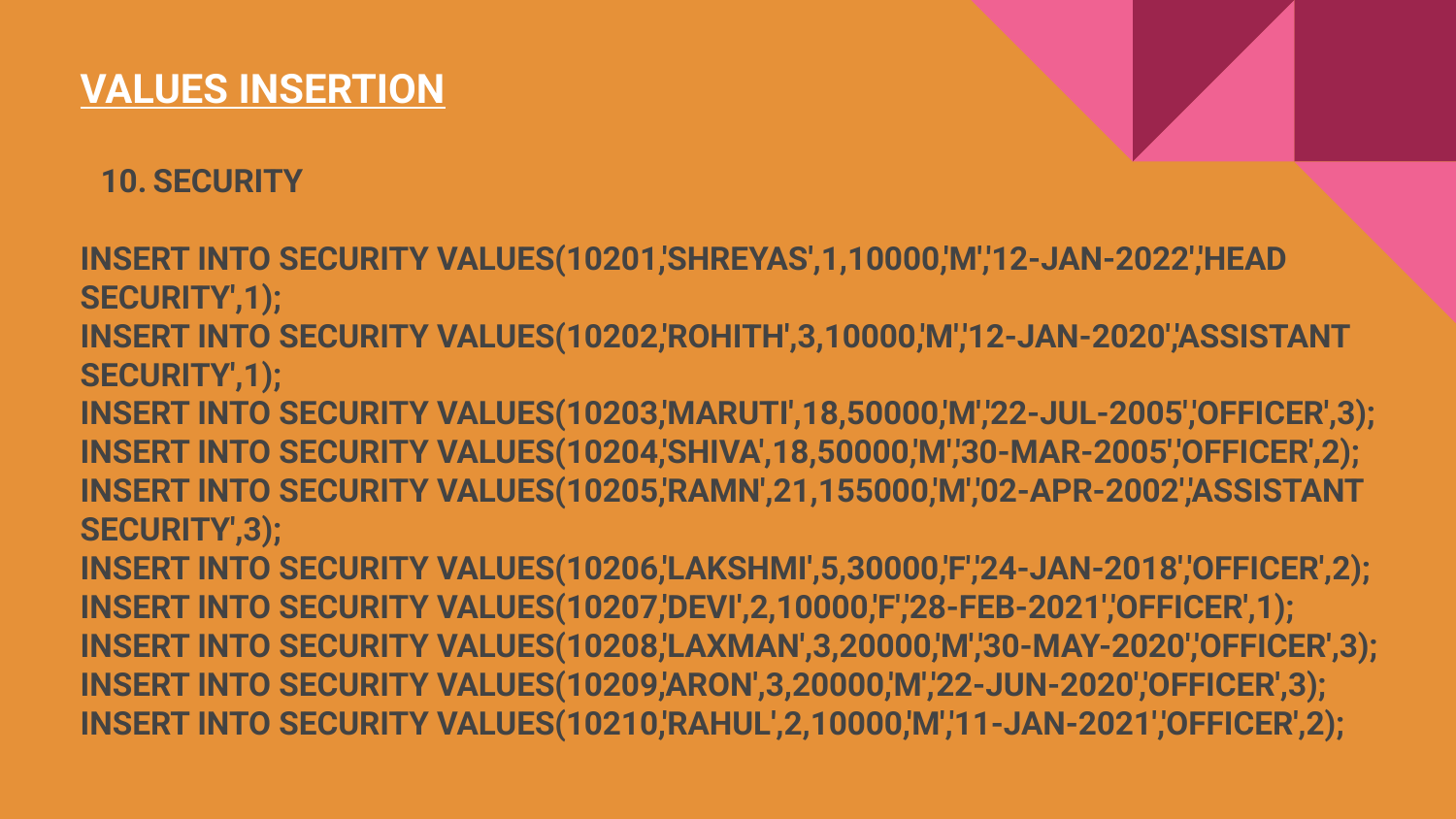

VALUES INSERTION

SECURITY

INSERT INTO SECURITY VALUES(10201,'SHREYAS',1,10000,'M','12-JAN-2022','HEAD SECURITY',1);
INSERT INTO SECURITY VALUES(10202,'ROHITH',3,10000,'M','12-JAN-2020','ASSISTANT SECURITY',1);
INSERT INTO SECURITY VALUES(10203,'MARUTI',18,50000,'M','22-JUL-2005','OFFICER',3);
INSERT INTO SECURITY VALUES(10204,'SHIVA',18,50000,'M','30-MAR-2005','OFFICER',2);
INSERT INTO SECURITY VALUES(10205,'RAMN',21,155000,'M','02-APR-2002','ASSISTANT SECURITY',3);
INSERT INTO SECURITY VALUES(10206,'LAKSHMI',5,30000,'F','24-JAN-2018','OFFICER',2);
INSERT INTO SECURITY VALUES(10207,'DEVI',2,10000,'F','28-FEB-2021','OFFICER',1);
INSERT INTO SECURITY VALUES(10208,'LAXMAN',3,20000,'M','30-MAY-2020','OFFICER',3);
INSERT INTO SECURITY VALUES(10209,'ARON',3,20000,'M','22-JUN-2020','OFFICER',3);
INSERT INTO SECURITY VALUES(10210,'RAHUL',2,10000,'M','11-JAN-2021','OFFICER',2);